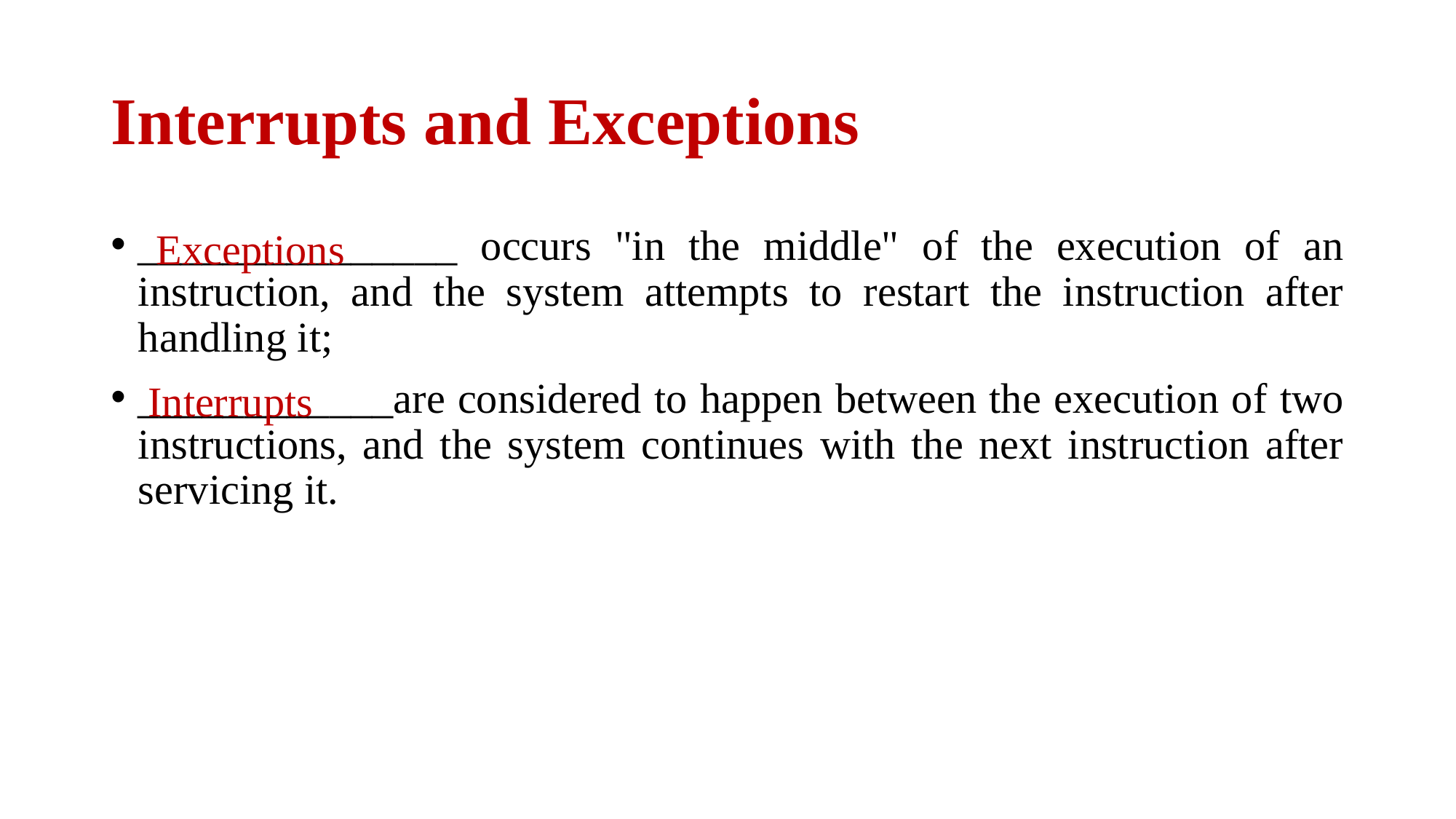

# Interrupts and Exceptions
Exceptions
_______________ occurs "in the middle" of the execution of an instruction, and the system attempts to restart the instruction after handling it;
____________are considered to happen between the execution of two instructions, and the system continues with the next instruction after servicing it.
Interrupts